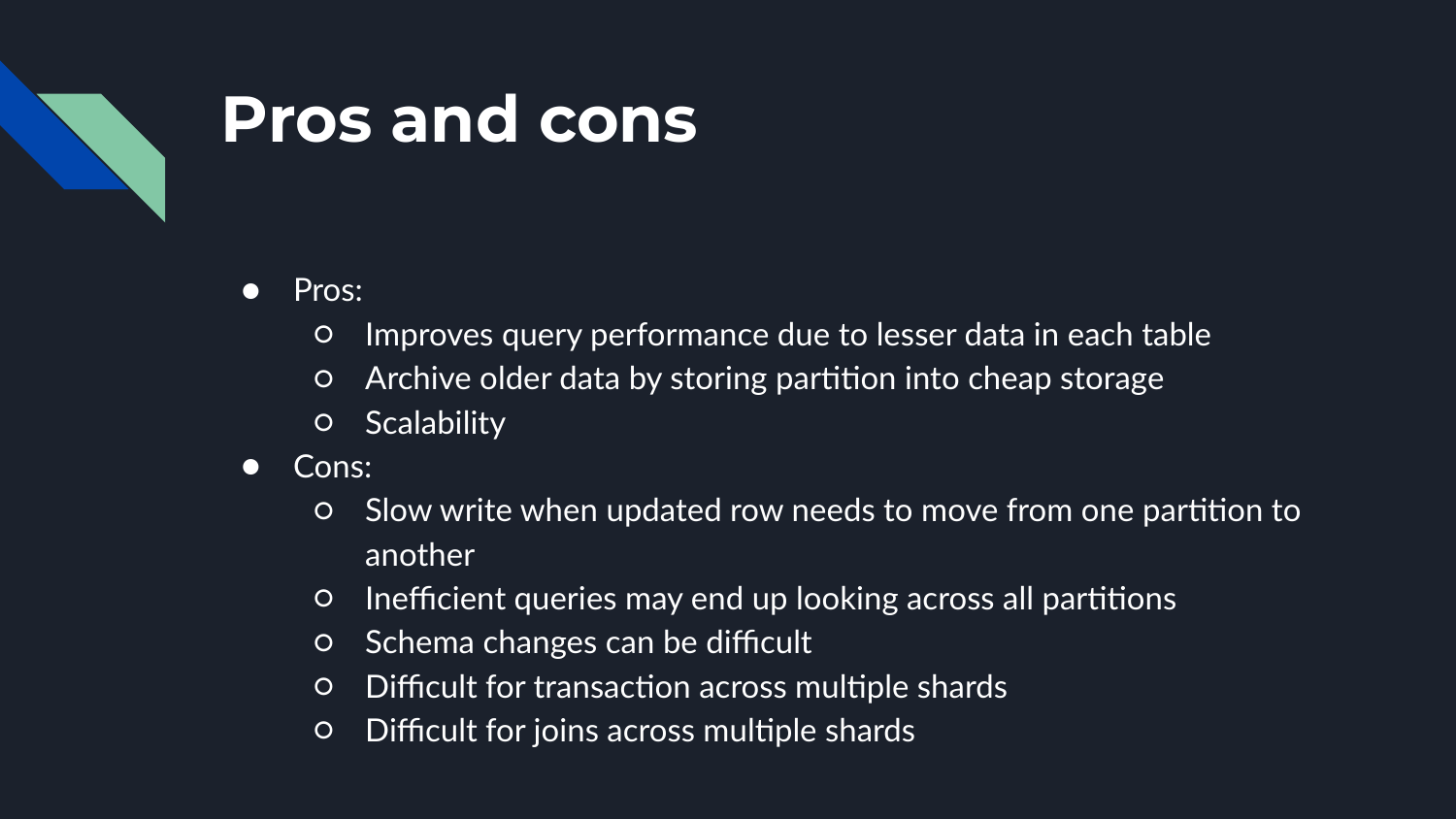

# Pros and cons
Pros:
Improves query performance due to lesser data in each table
Archive older data by storing partition into cheap storage
Scalability
Cons:
Slow write when updated row needs to move from one partition to another
Inefficient queries may end up looking across all partitions
Schema changes can be difficult
Difficult for transaction across multiple shards
Difficult for joins across multiple shards